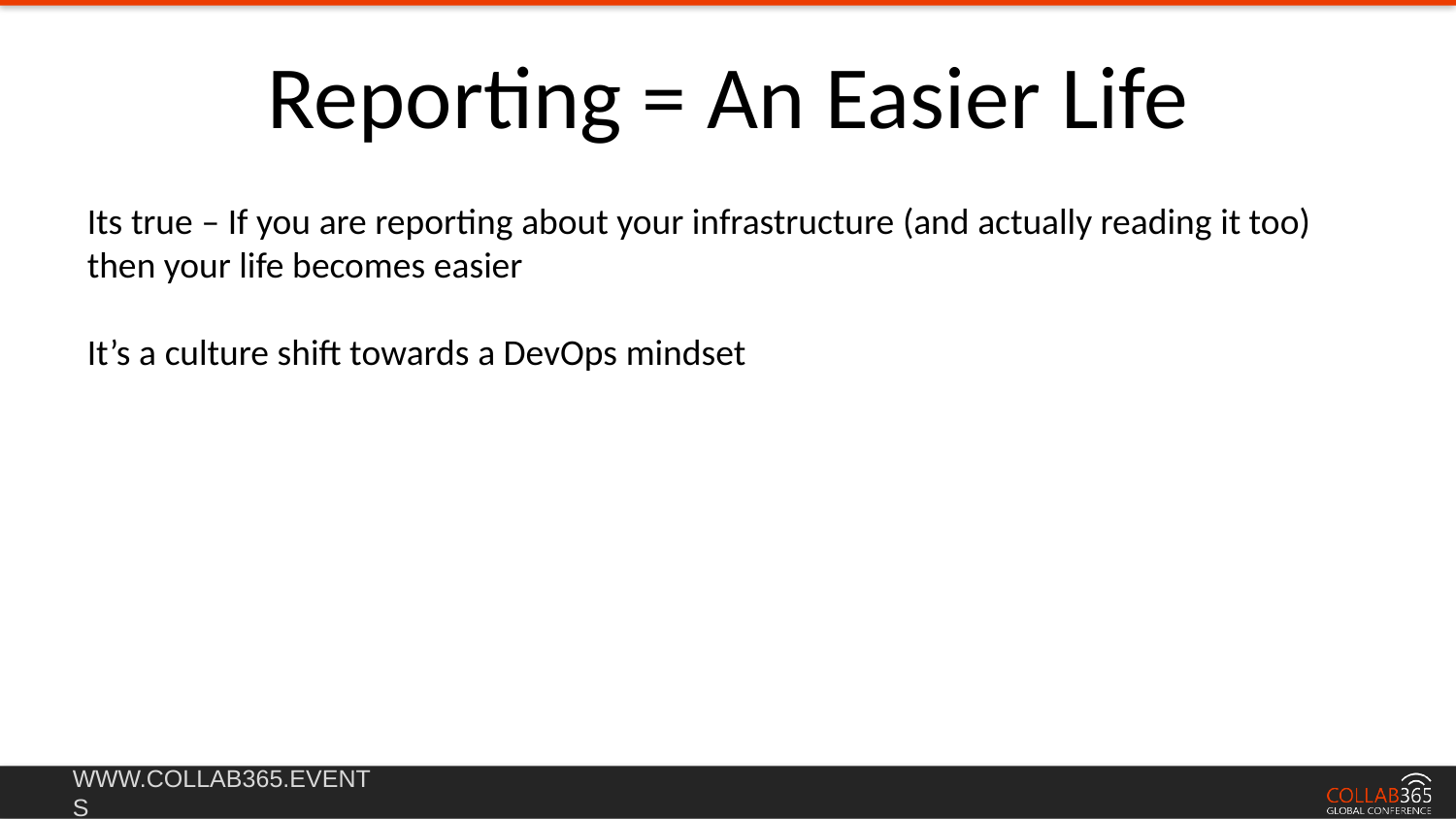

Reporting = An Easier Life
Its true – If you are reporting about your infrastructure (and actually reading it too) then your life becomes easier

It’s a culture shift towards a DevOps mindset